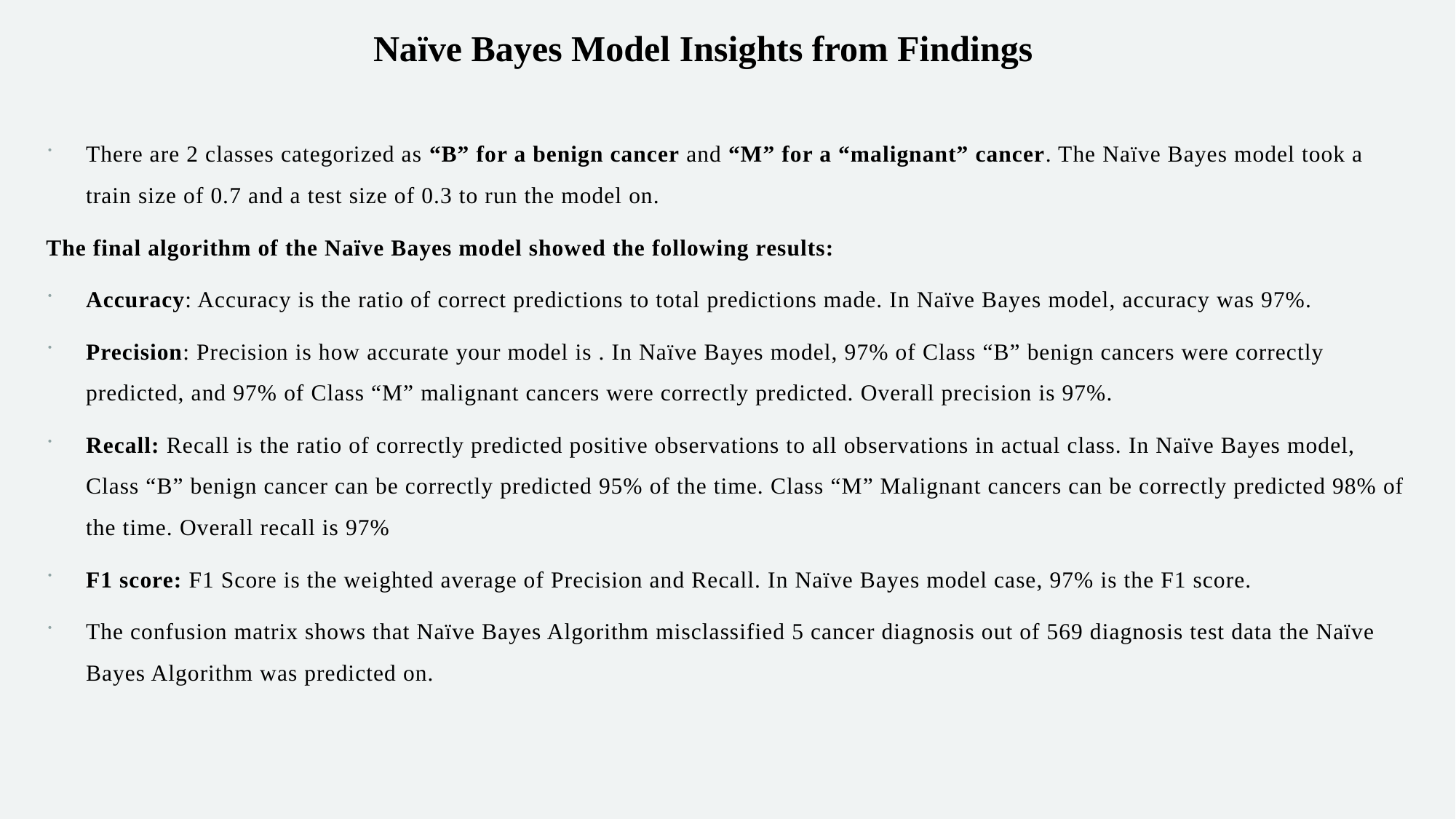

Naïve Bayes Model Insights from Findings
There are 2 classes categorized as “B” for a benign cancer and “M” for a “malignant” cancer. The Naïve Bayes model took a train size of 0.7 and a test size of 0.3 to run the model on.
The final algorithm of the Naïve Bayes model showed the following results:
Accuracy: Accuracy is the ratio of correct predictions to total predictions made. In Naïve Bayes model, accuracy was 97%.
Precision: Precision is how accurate your model is . In Naïve Bayes model, 97% of Class “B” benign cancers were correctly predicted, and 97% of Class “M” malignant cancers were correctly predicted. Overall precision is 97%.
Recall: Recall is the ratio of correctly predicted positive observations to all observations in actual class. In Naïve Bayes model, Class “B” benign cancer can be correctly predicted 95% of the time. Class “M” Malignant cancers can be correctly predicted 98% of the time. Overall recall is 97%
F1 score: F1 Score is the weighted average of Precision and Recall. In Naïve Bayes model case, 97% is the F1 score.
The confusion matrix shows that Naïve Bayes Algorithm misclassified 5 cancer diagnosis out of 569 diagnosis test data the Naïve Bayes Algorithm was predicted on.